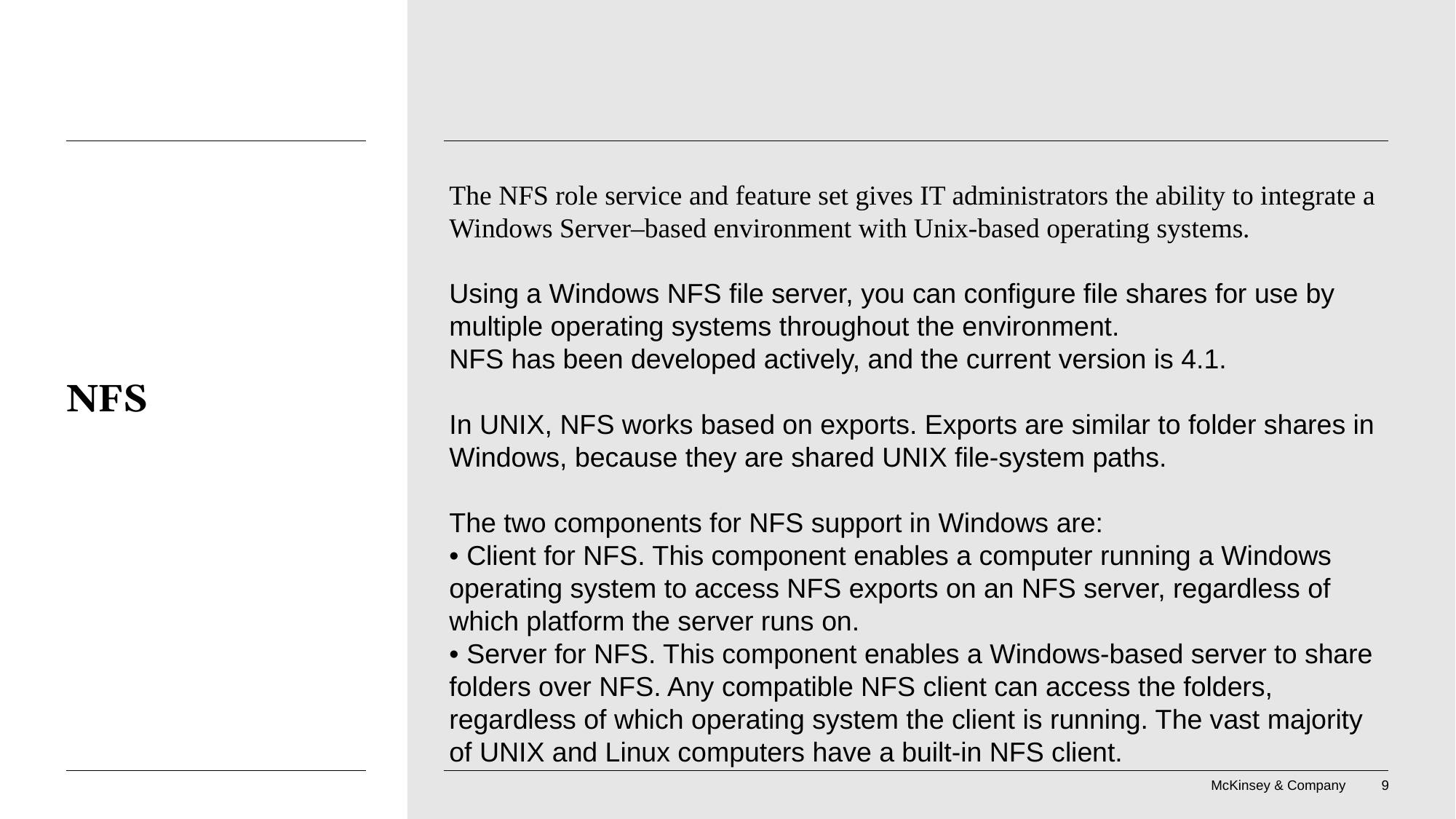

The NFS role service and feature set gives IT administrators the ability to integrate a Windows Server–based environment with Unix-based operating systems.

Using a Windows NFS file server, you can configure file shares for use by multiple operating systems throughout the environment.
NFS has been developed actively, and the current version is 4.1.

In UNIX, NFS works based on exports. Exports are similar to folder shares in Windows, because they are shared UNIX file-system paths.

The two components for NFS support in Windows are:
• Client for NFS. This component enables a computer running a Windows operating system to access NFS exports on an NFS server, regardless of which platform the server runs on.
• Server for NFS. This component enables a Windows-based server to share folders over NFS. Any compatible NFS client can access the folders, regardless of which operating system the client is running. The vast majority of UNIX and Linux computers have a built-in NFS client.
# NFS